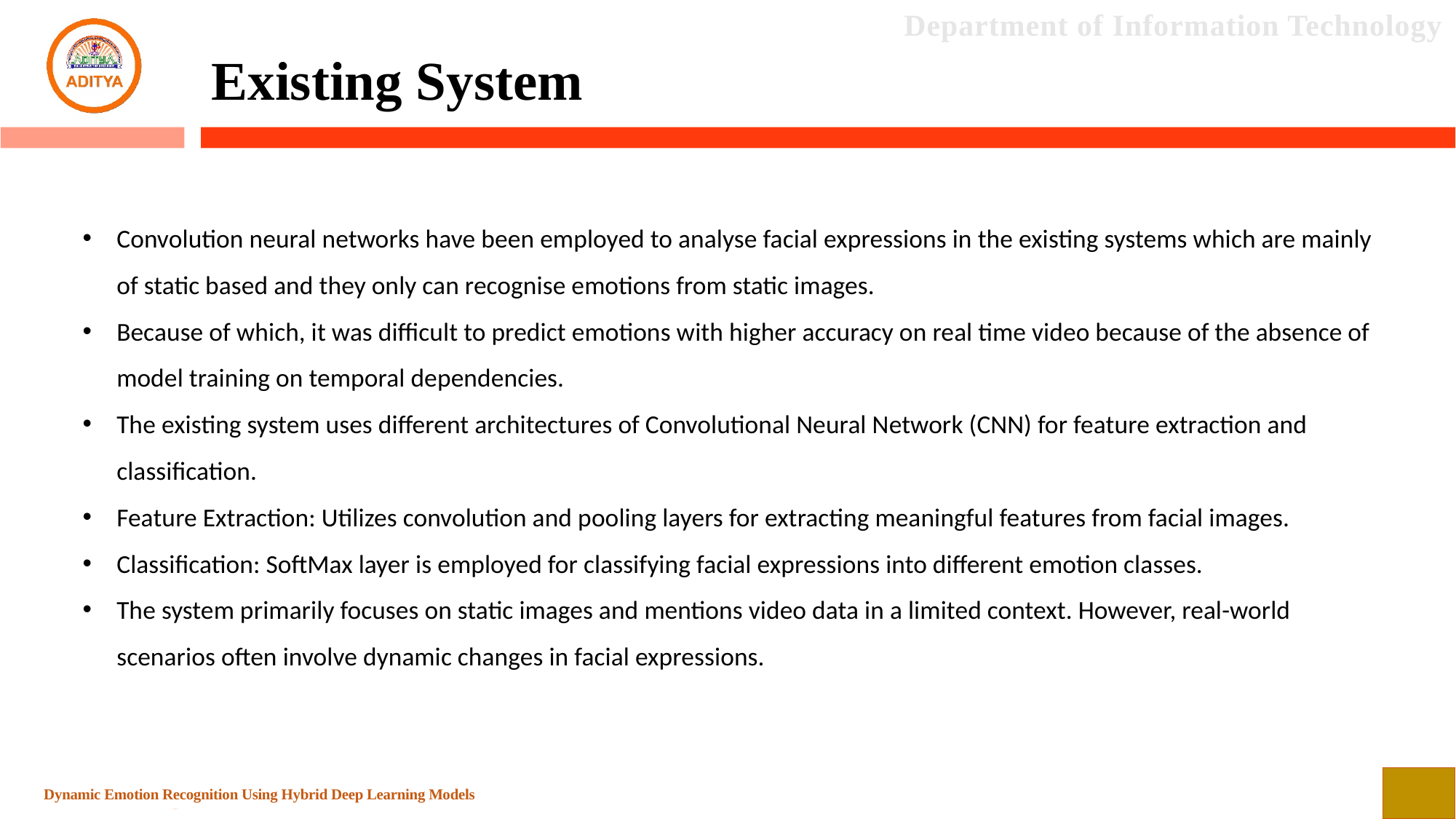

Existing System
Convolution neural networks have been employed to analyse facial expressions in the existing systems which are mainly of static based and they only can recognise emotions from static images.
Because of which, it was difficult to predict emotions with higher accuracy on real time video because of the absence of model training on temporal dependencies.
The existing system uses different architectures of Convolutional Neural Network (CNN) for feature extraction and classification.
Feature Extraction: Utilizes convolution and pooling layers for extracting meaningful features from facial images.
Classification: SoftMax layer is employed for classifying facial expressions into different emotion classes.
The system primarily focuses on static images and mentions video data in a limited context. However, real-world scenarios often involve dynamic changes in facial expressions.
5
Dynamic Emotion Recognition Using Hybrid Deep Learning Models